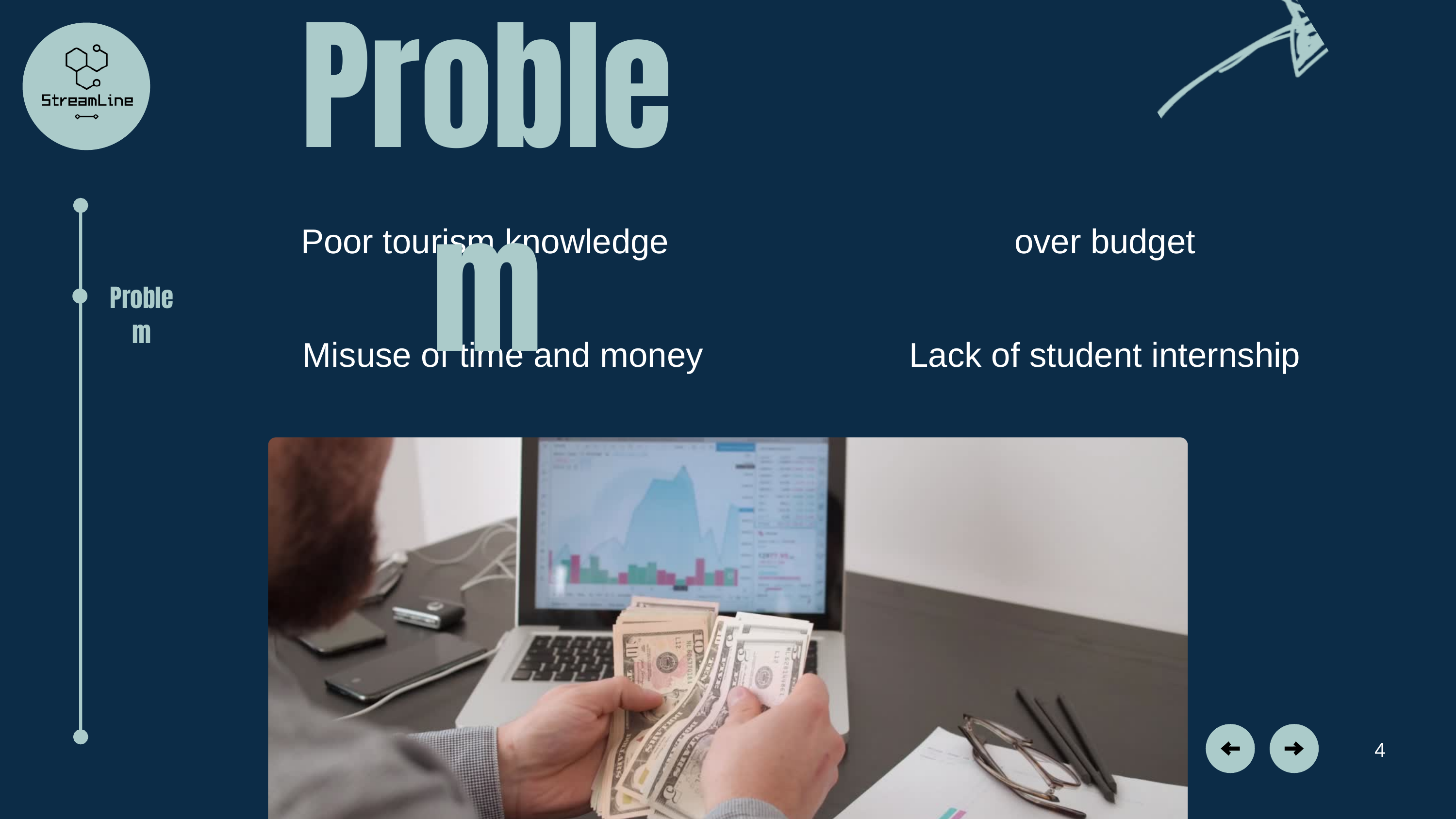

Problem

Poor tourism knowledge
over budget
Problem

Misuse of time and money
Lack of student internship

4